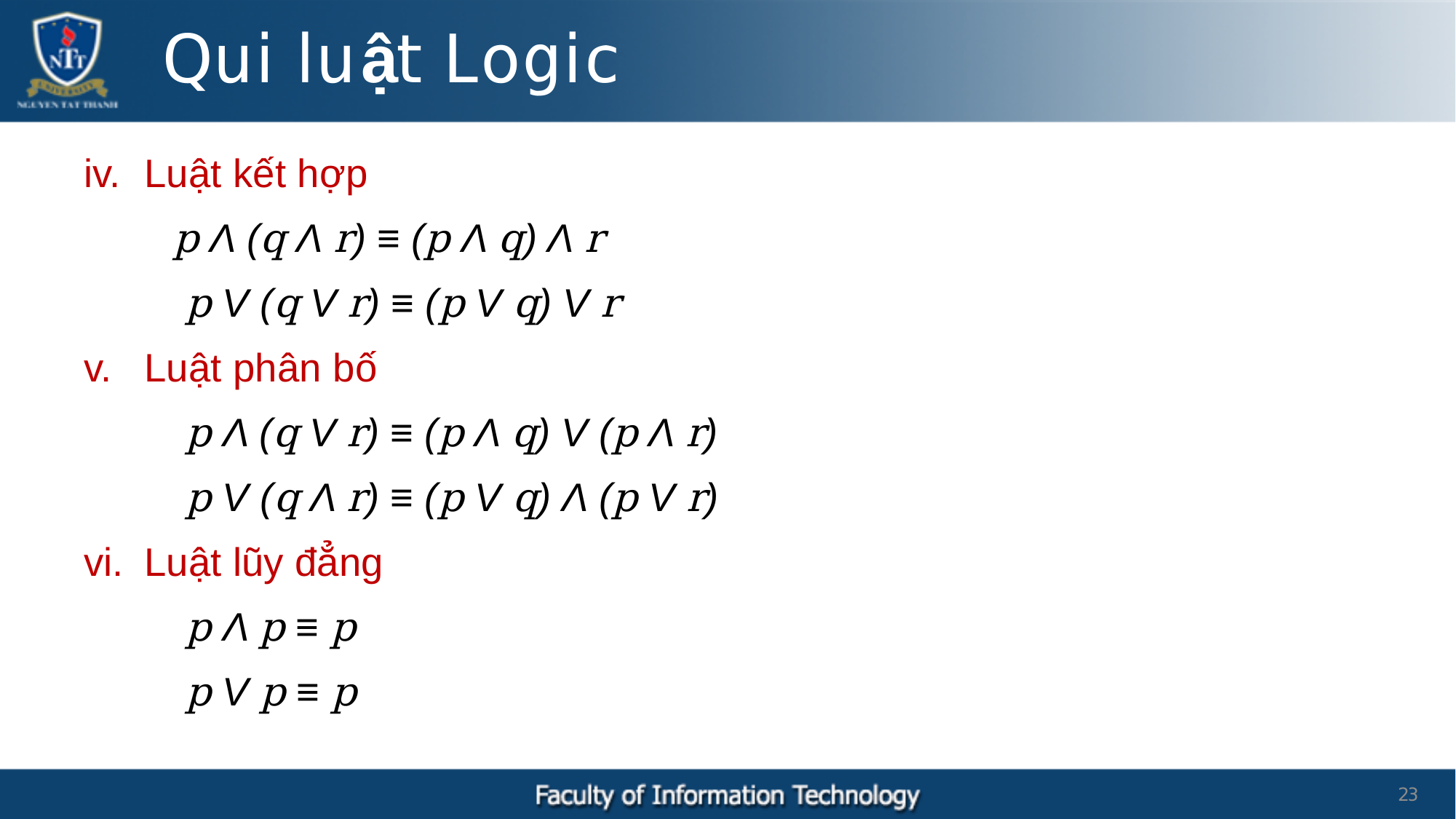

Qui luật Logic
Luật kết hợp
	p Λ (q Λ r) ≡ (p Λ q) Λ r
	 p V (q V r) ≡ (p V q) V r
Luật phân bố
	 p Λ (q V r) ≡ (p Λ q) V (p Λ r)
	 p V (q Λ r) ≡ (p V q) Λ (p V r)
Luật lũy đẳng
	 p Λ p ≡ p
	 p V p ≡ p

23